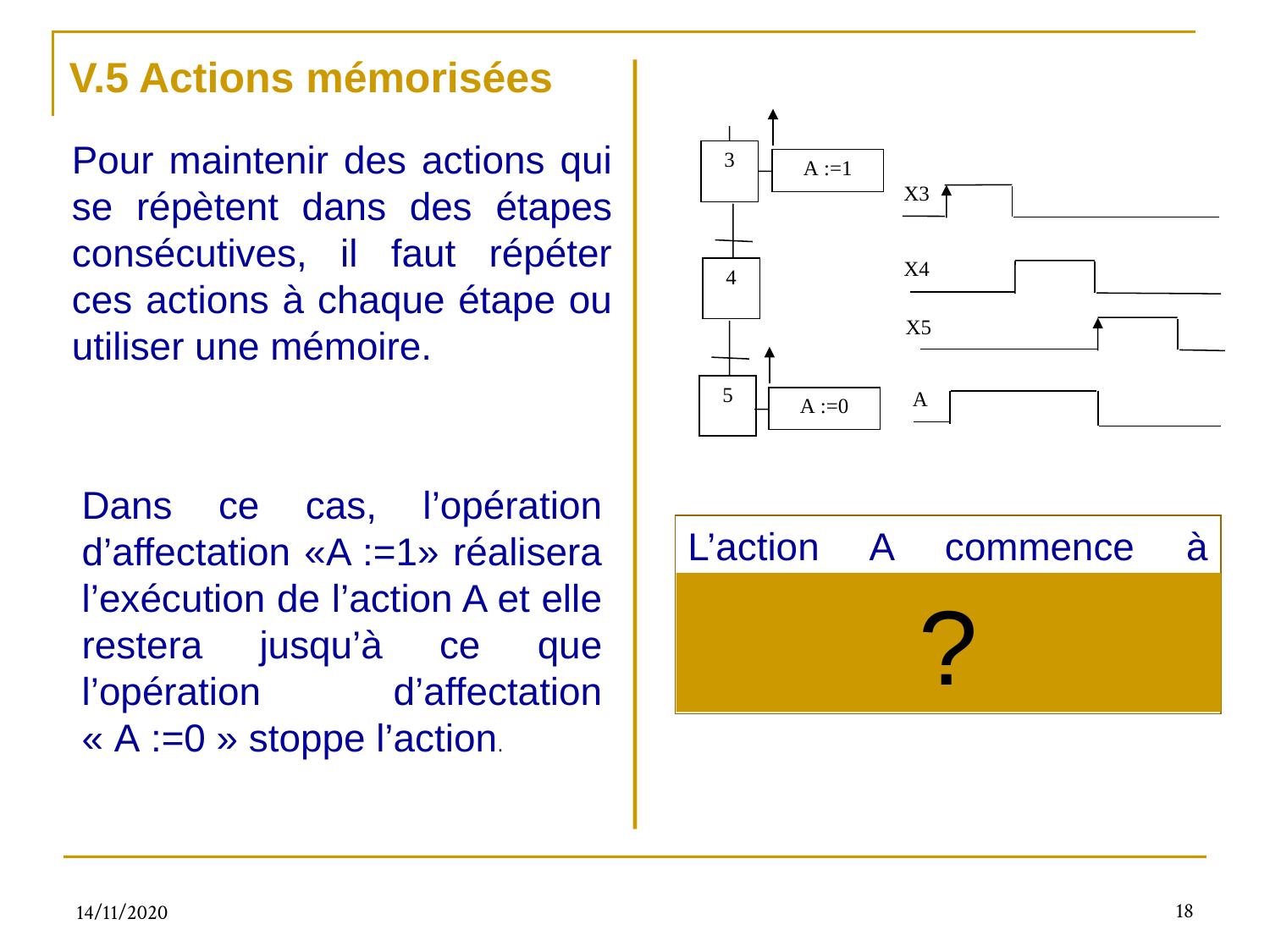

V.5 Actions mémorisées

3
A :=1

X3

X4
4
X5

5
A
A :=0

Pour maintenir des actions qui se répètent dans des étapes consécutives, il faut répéter ces actions à chaque étape ou utiliser une mémoire.
Dans ce cas, l’opération d’affectation «A :=1» réalisera l’exécution de l’action A et elle restera jusqu’à ce que l’opération d’affectation « A :=0 » stoppe l’action.
L’action A commence à l’activation de l’étape 3 et stoppe à l’activation de l’étape 5.
?
14/11/2020
18